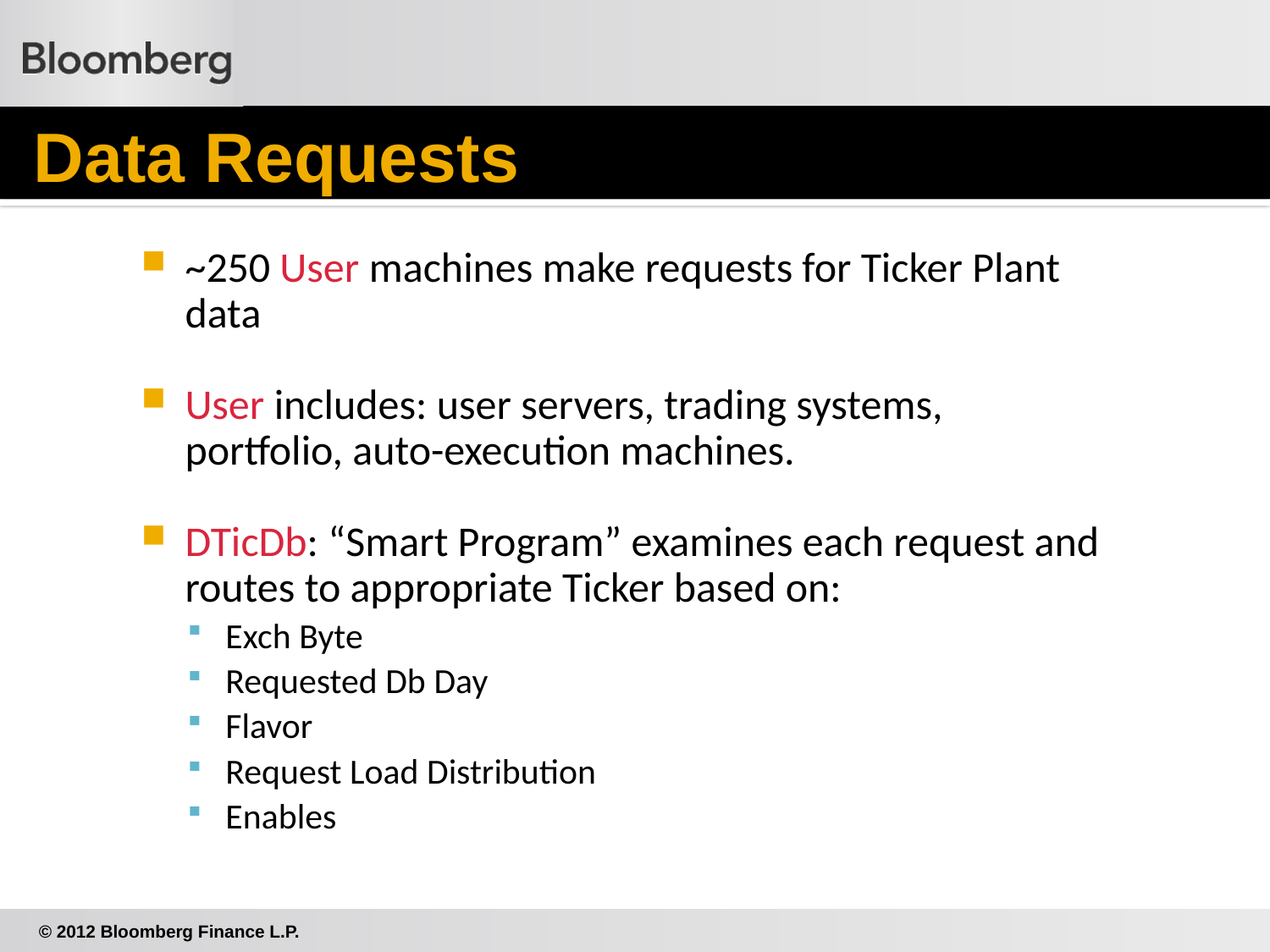

# Data Requests
~250 User machines make requests for Ticker Plant data

User includes: user servers, trading systems, portfolio, auto-execution machines.

DTicDb: “Smart Program” examines each request and routes to appropriate Ticker based on:
Exch Byte
Requested Db Day
Flavor
Request Load Distribution
Enables